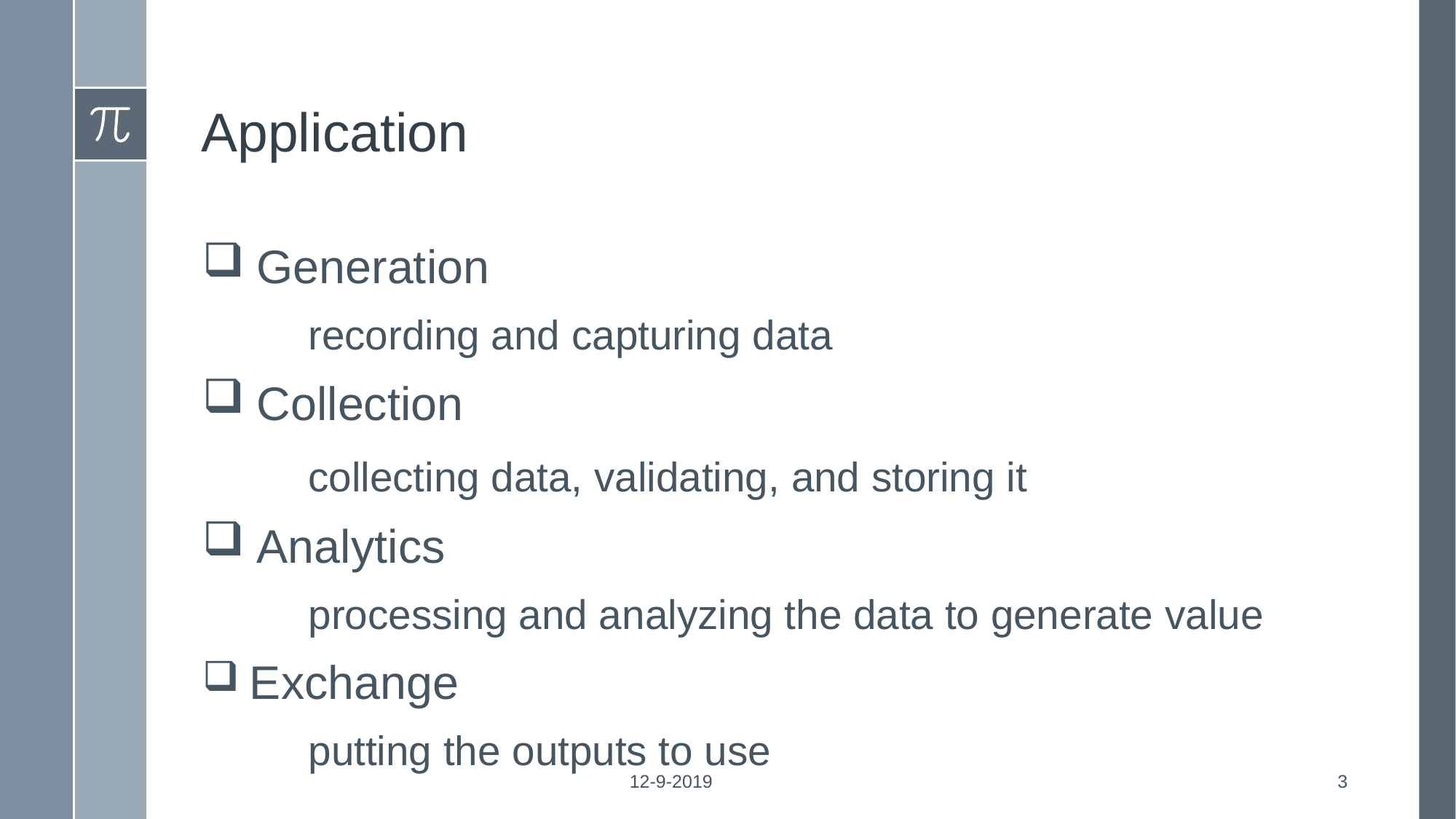

# Application
 Generation
	recording and capturing data
 Collection
	collecting data, validating, and storing it
 Analytics
	processing and analyzing the data to generate value
 Exchange
	putting the outputs to use
12-9-2019
3